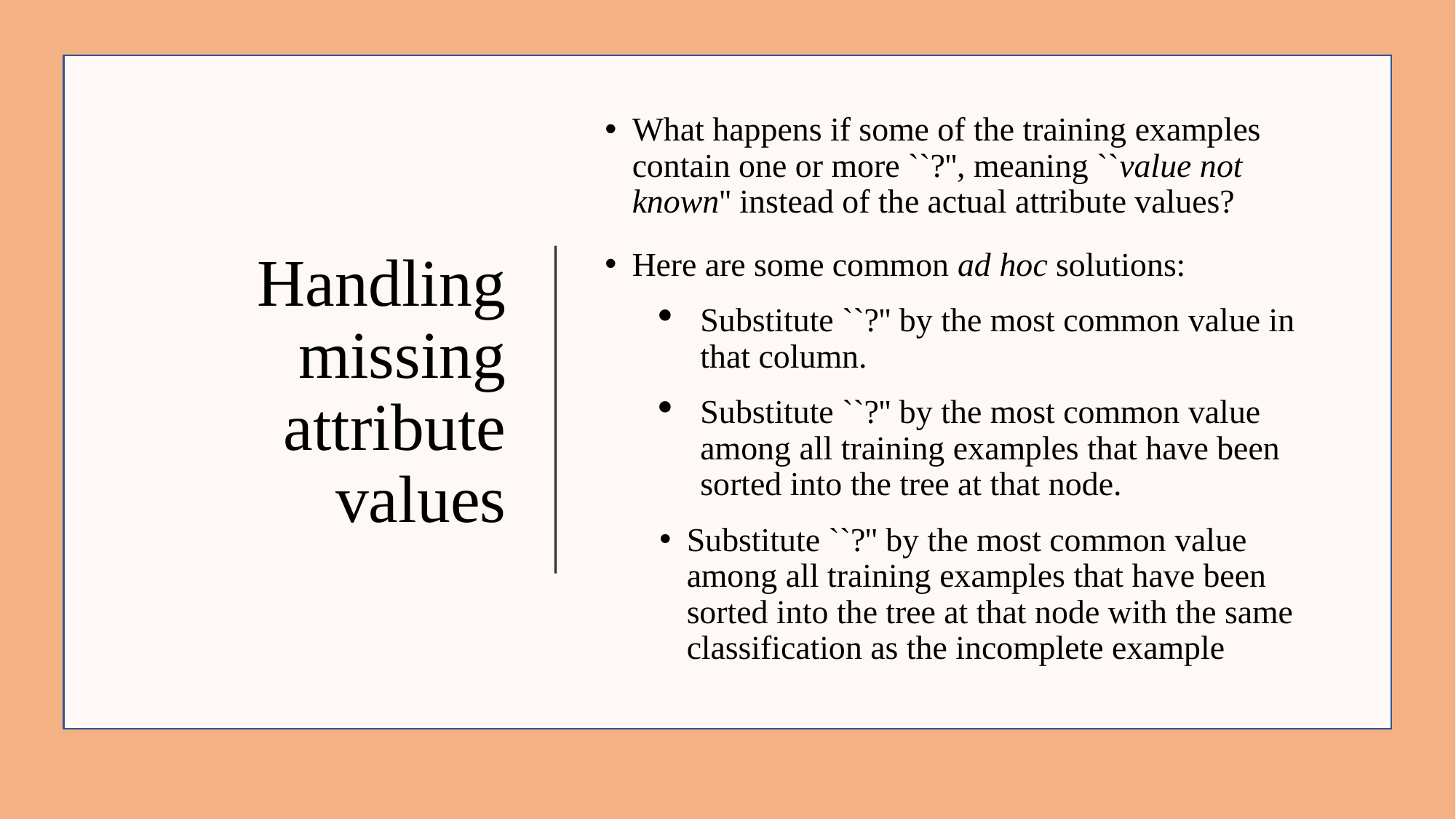

# Handling missing attribute values
What happens if some of the training examples contain one or more ``?'', meaning ``value not known'' instead of the actual attribute values?
Here are some common ad hoc solutions:
Substitute ``?'' by the most common value in that column.
Substitute ``?'' by the most common value among all training examples that have been sorted into the tree at that node.
Substitute ``?'' by the most common value among all training examples that have been sorted into the tree at that node with the same classification as the incomplete example